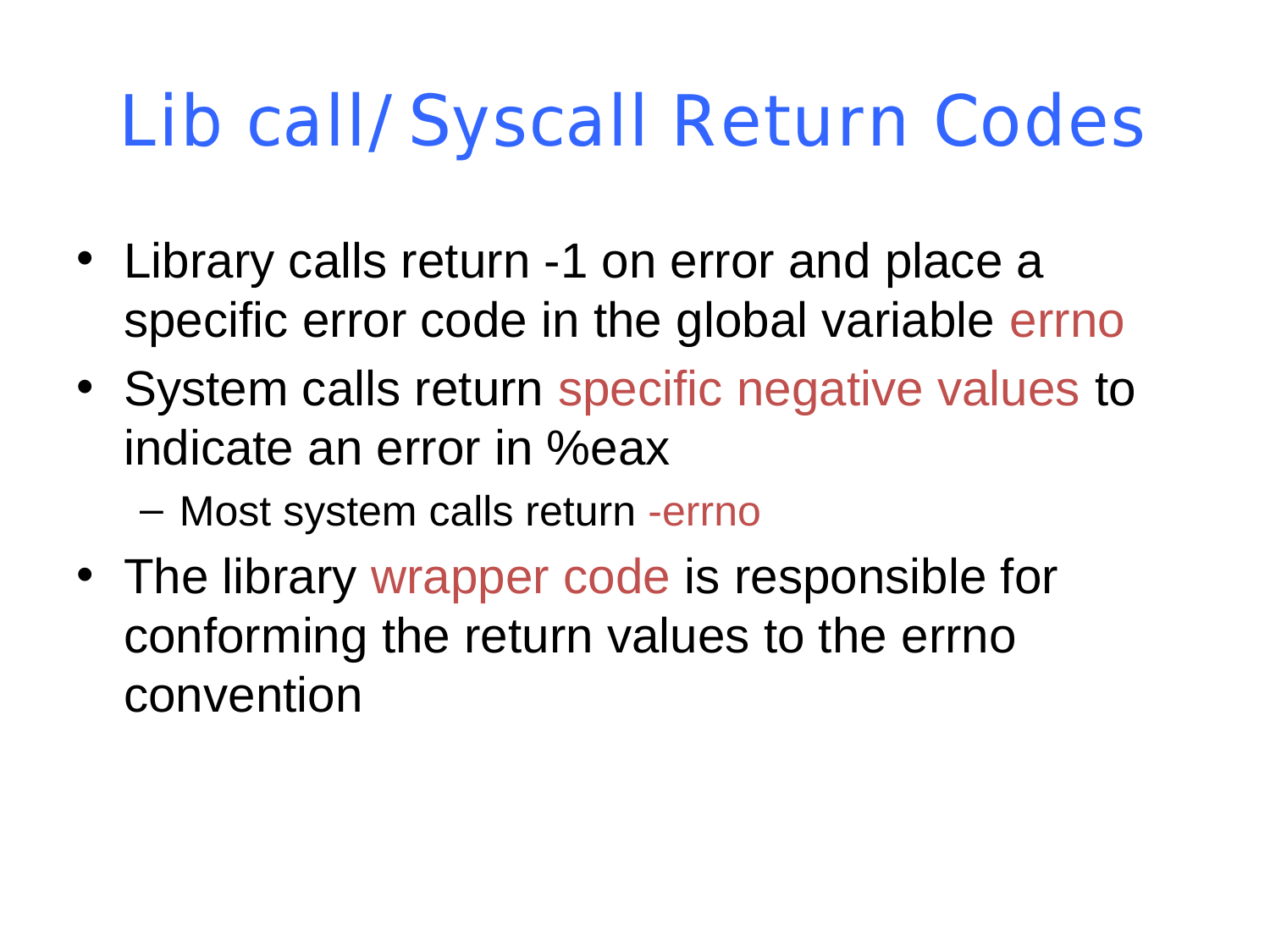

Lib call/Syscall Return Codes
Library calls return -1 on error and place a specific error code in the global variable errno
System calls return specific negative values to indicate an error in %eax
Most system calls return -errno
The library wrapper code is responsible for conforming the return values to the errno convention